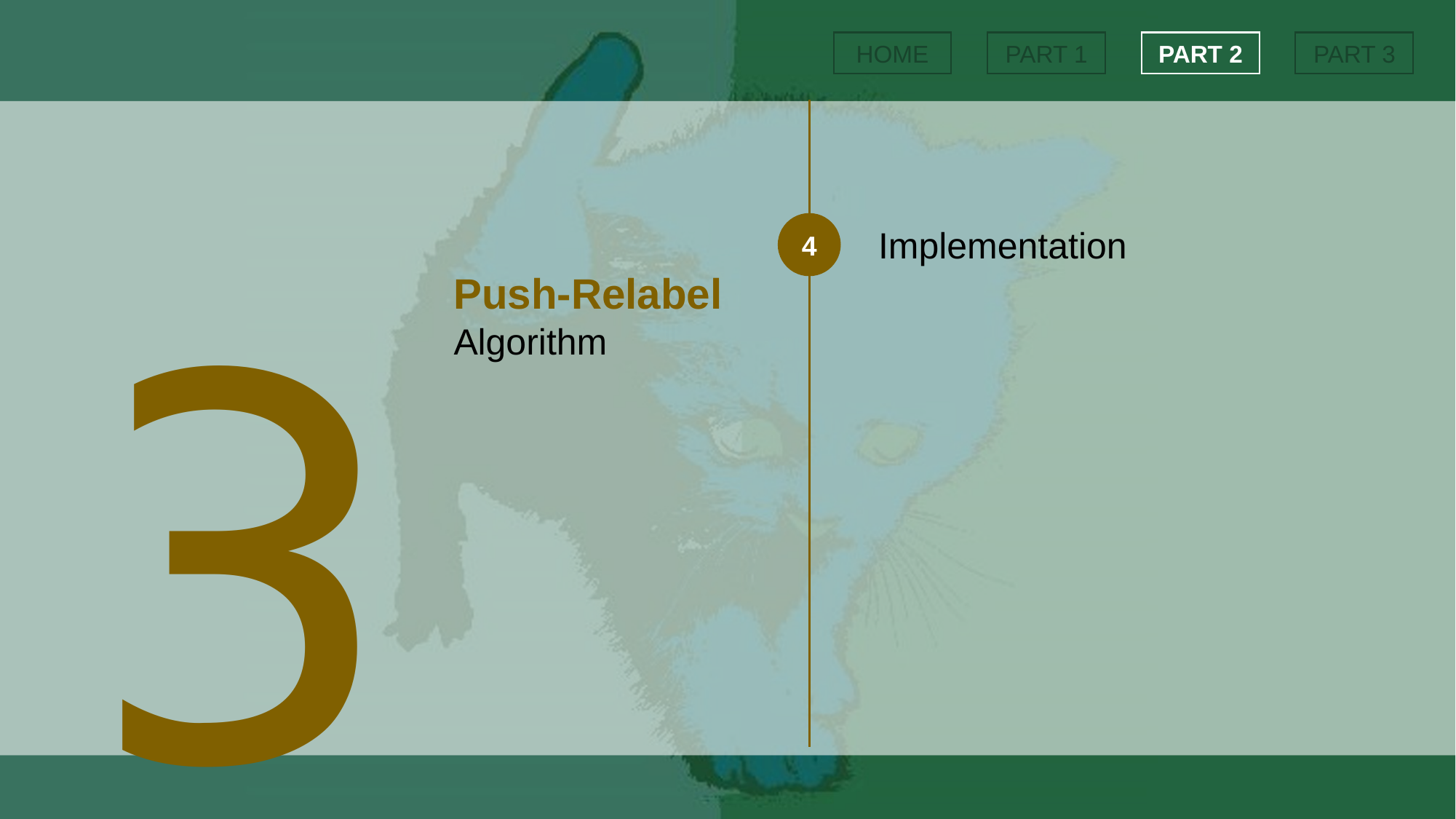

HOME
PART 2
PART 3
PART 1
4
Implementation
3
Push-Relabel Algorithm